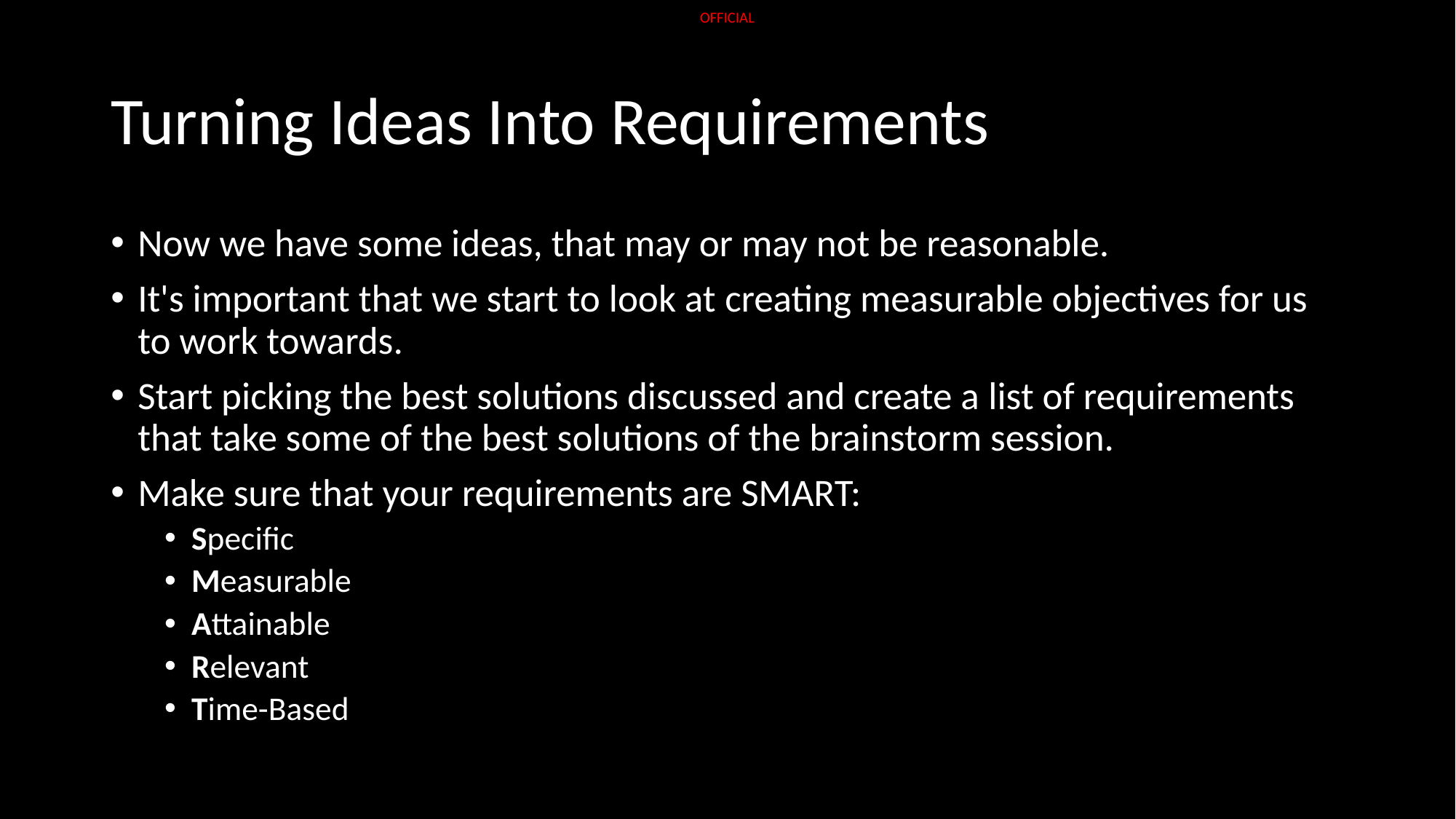

# Turning Ideas Into Requirements
Now we have some ideas, that may or may not be reasonable.
It's important that we start to look at creating measurable objectives for us to work towards.
Start picking the best solutions discussed and create a list of requirements that take some of the best solutions of the brainstorm session.
Make sure that your requirements are SMART:
Specific
Measurable
Attainable
Relevant
Time-Based